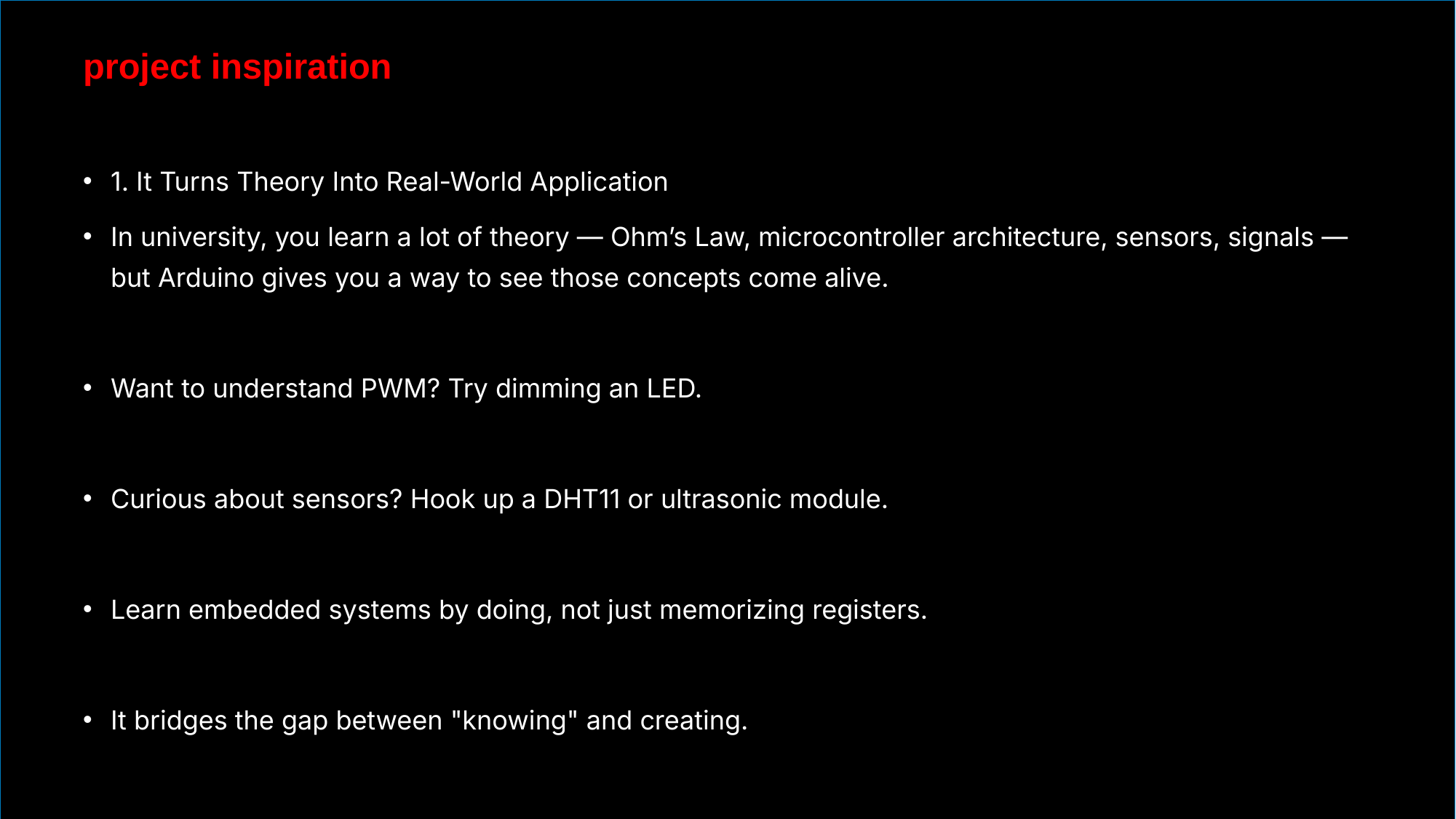

# project inspiration
1. It Turns Theory Into Real-World Application
In university, you learn a lot of theory — Ohm’s Law, microcontroller architecture, sensors, signals — but Arduino gives you a way to see those concepts come alive.

Want to understand PWM? Try dimming an LED.

Curious about sensors? Hook up a DHT11 or ultrasonic module.

Learn embedded systems by doing, not just memorizing registers.

It bridges the gap between "knowing" and creating.